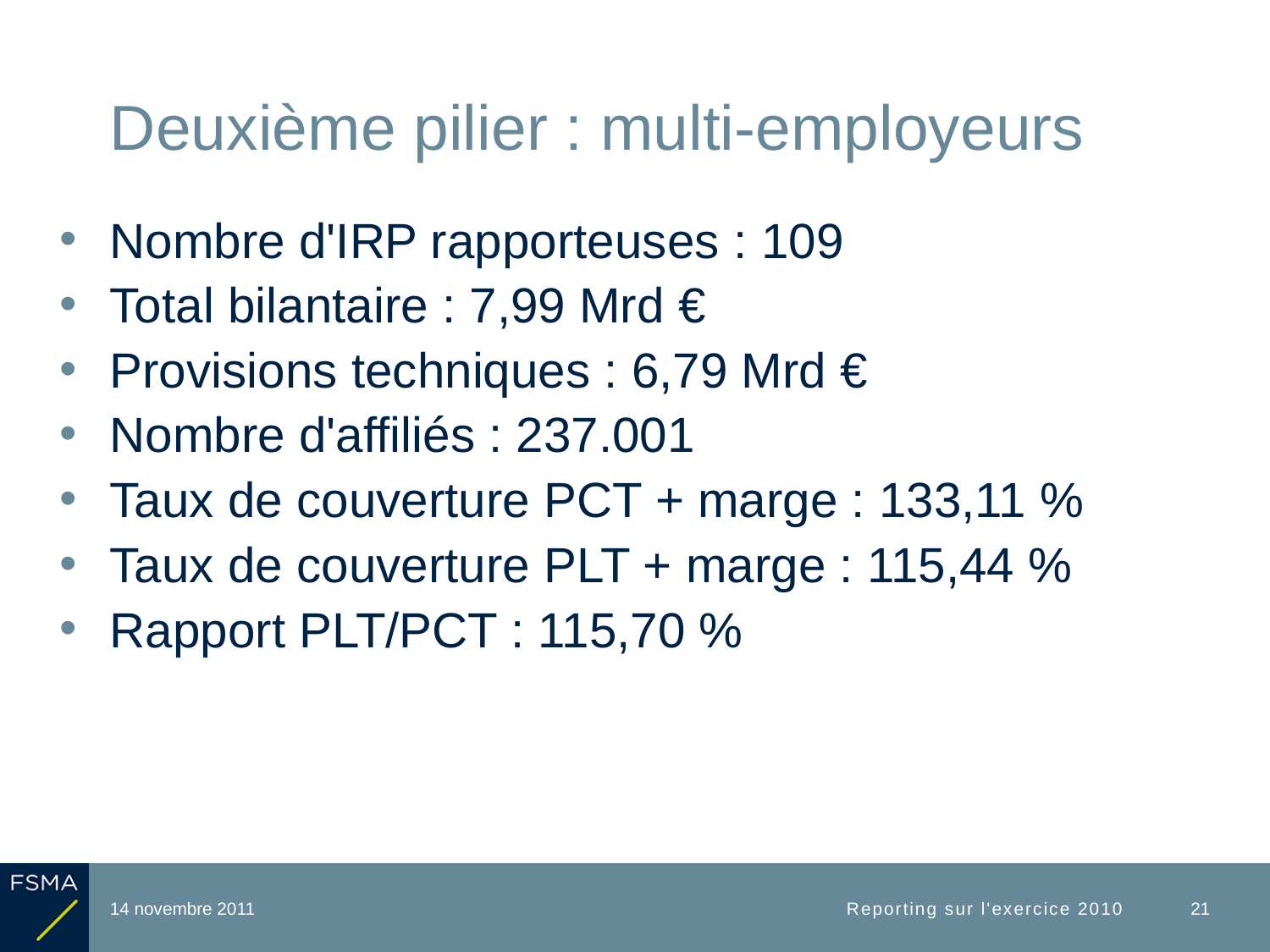

# Deuxième pilier : multi-employeurs
Nombre d'IRP rapporteuses : 109
Total bilantaire : 7,99 Mrd €
Provisions techniques : 6,79 Mrd €
Nombre d'affiliés : 237.001
Taux de couverture PCT + marge : 133,11 %
Taux de couverture PLT + marge : 115,44 %
Rapport PLT/PCT : 115,70 %

14 novembre 2011
Reporting sur l'exercice 2010
21